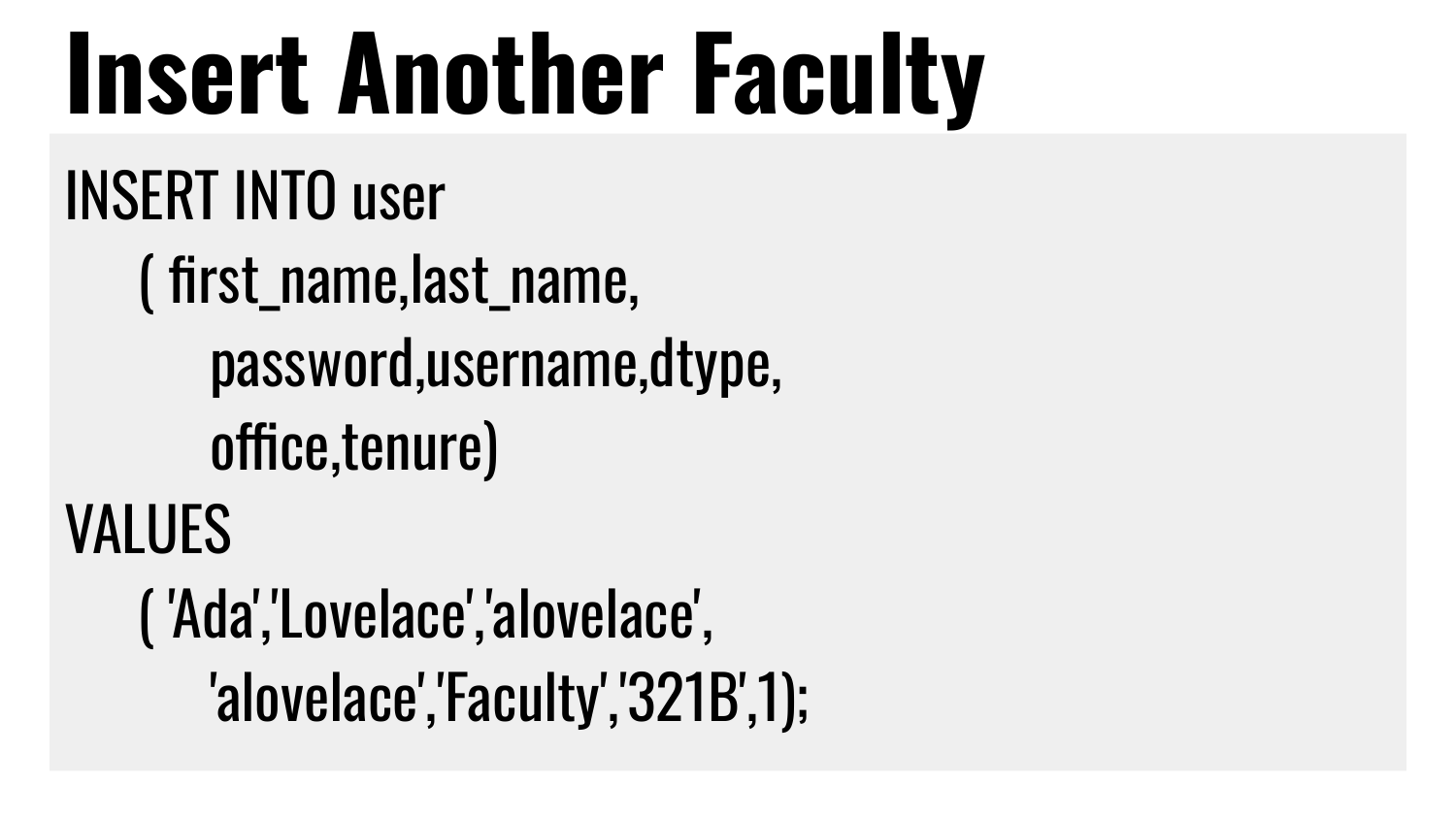

# Insert Another Faculty
INSERT INTO user
( first_name,last_name,
password,username,dtype,
office,tenure)
VALUES
( 'Ada','Lovelace','alovelace',
'alovelace','Faculty','321B',1);